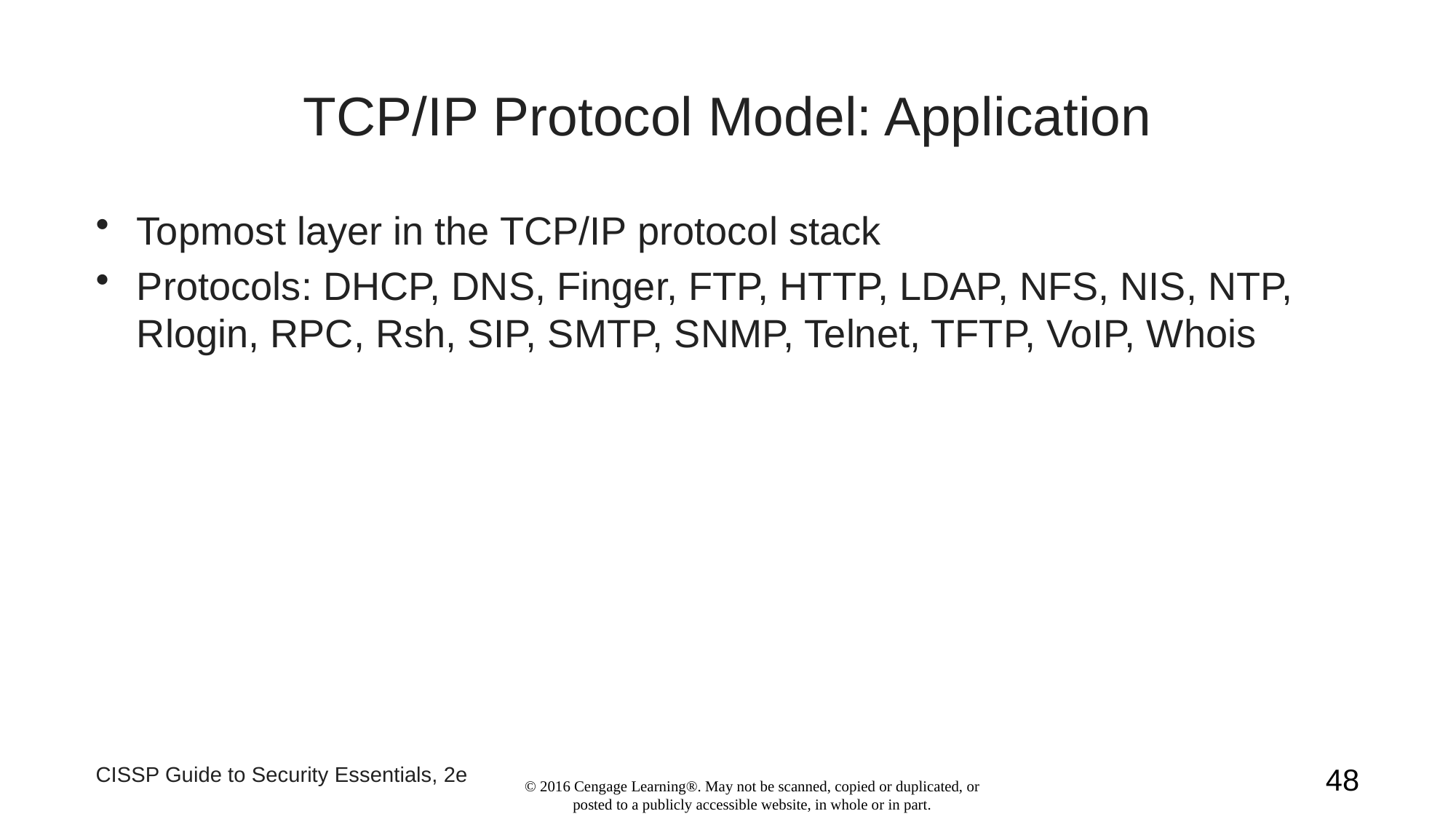

# TCP/IP Protocol Model: Application
Topmost layer in the TCP/IP protocol stack
Protocols: DHCP, DNS, Finger, FTP, HTTP, LDAP, NFS, NIS, NTP, Rlogin, RPC, Rsh, SIP, SMTP, SNMP, Telnet, TFTP, VoIP, Whois
CISSP Guide to Security Essentials, 2e
48
© 2016 Cengage Learning®. May not be scanned, copied or duplicated, or posted to a publicly accessible website, in whole or in part.